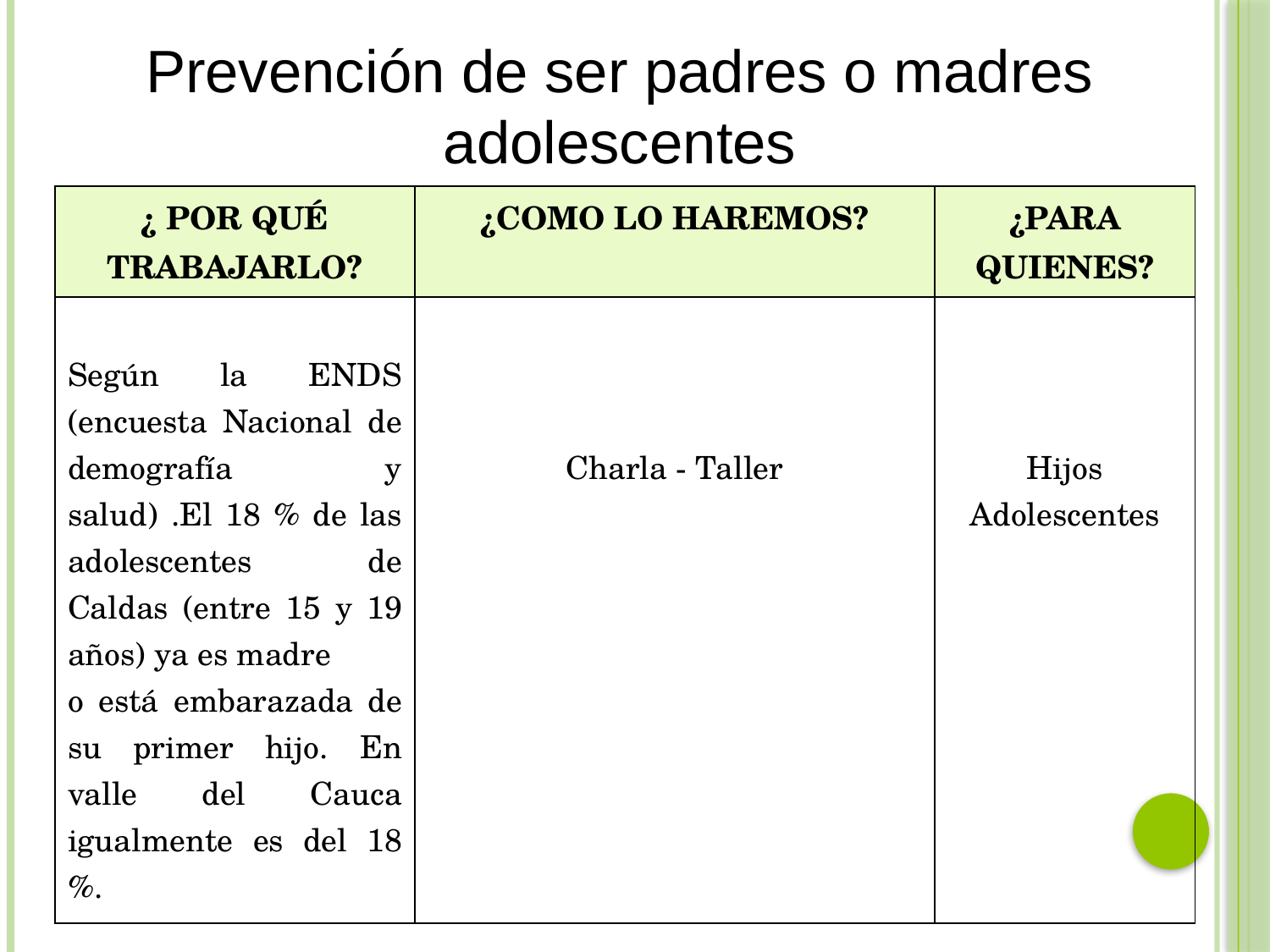

Prevención de ser padres o madres adolescentes
| ¿ POR QUÉ TRABAJARLO? | ¿COMO LO HAREMOS? | ¿PARA QUIENES? |
| --- | --- | --- |
| Según la ENDS (encuesta Nacional de demografía y salud) .El 18 % de las adolescentes de Caldas (entre 15 y 19 años) ya es madre o está embarazada de su primer hijo. En valle del Cauca igualmente es del 18 %. | Charla - Taller | Hijos Adolescentes |